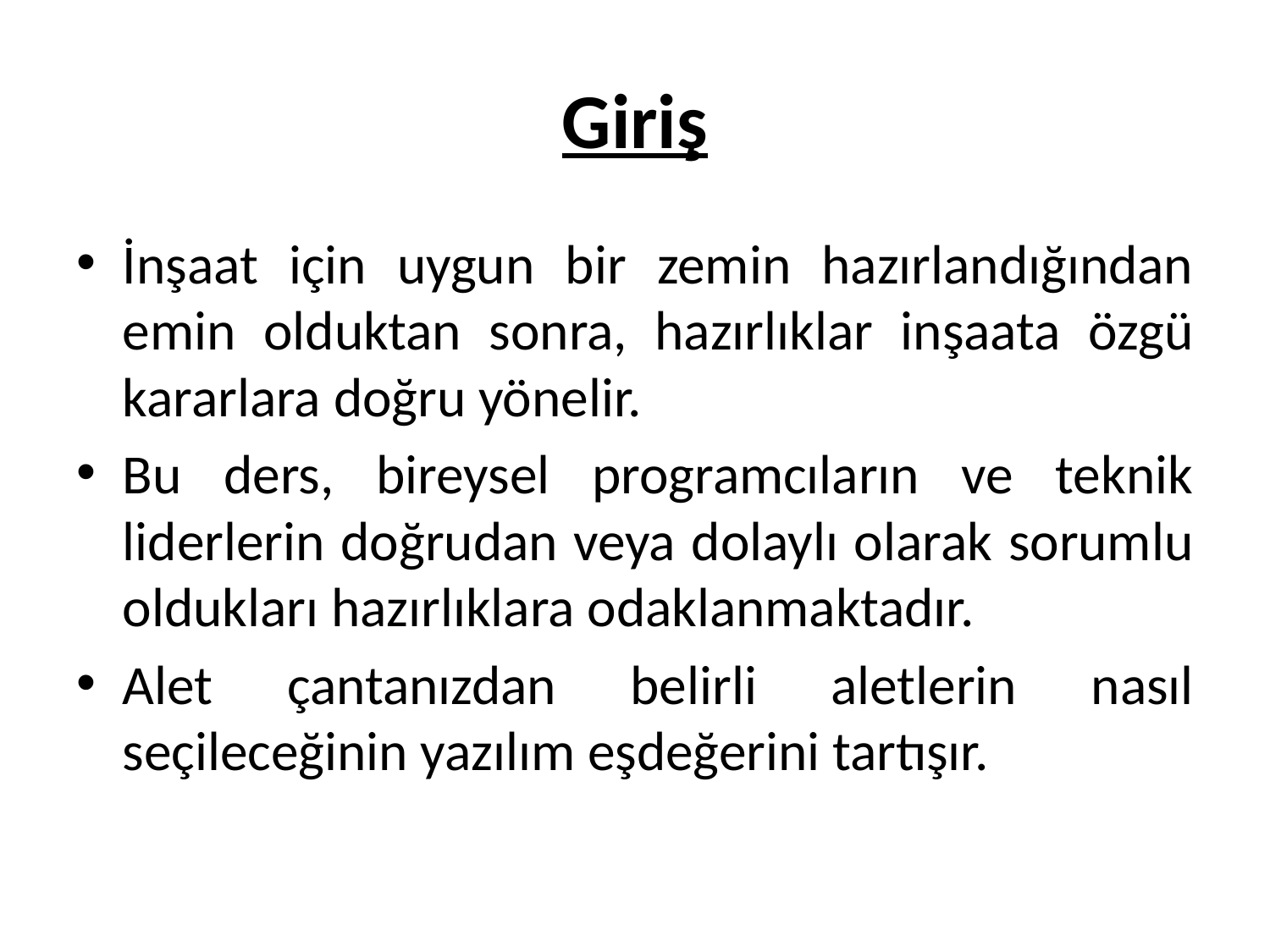

# Giriş
İnşaat için uygun bir zemin hazırlandığından emin olduktan sonra, hazırlıklar inşaata özgü kararlara doğru yönelir.
Bu ders, bireysel programcıların ve teknik liderlerin doğrudan veya dolaylı olarak sorumlu oldukları hazırlıklara odaklanmaktadır.
Alet çantanızdan belirli aletlerin nasıl seçileceğinin yazılım eşdeğerini tartışır.